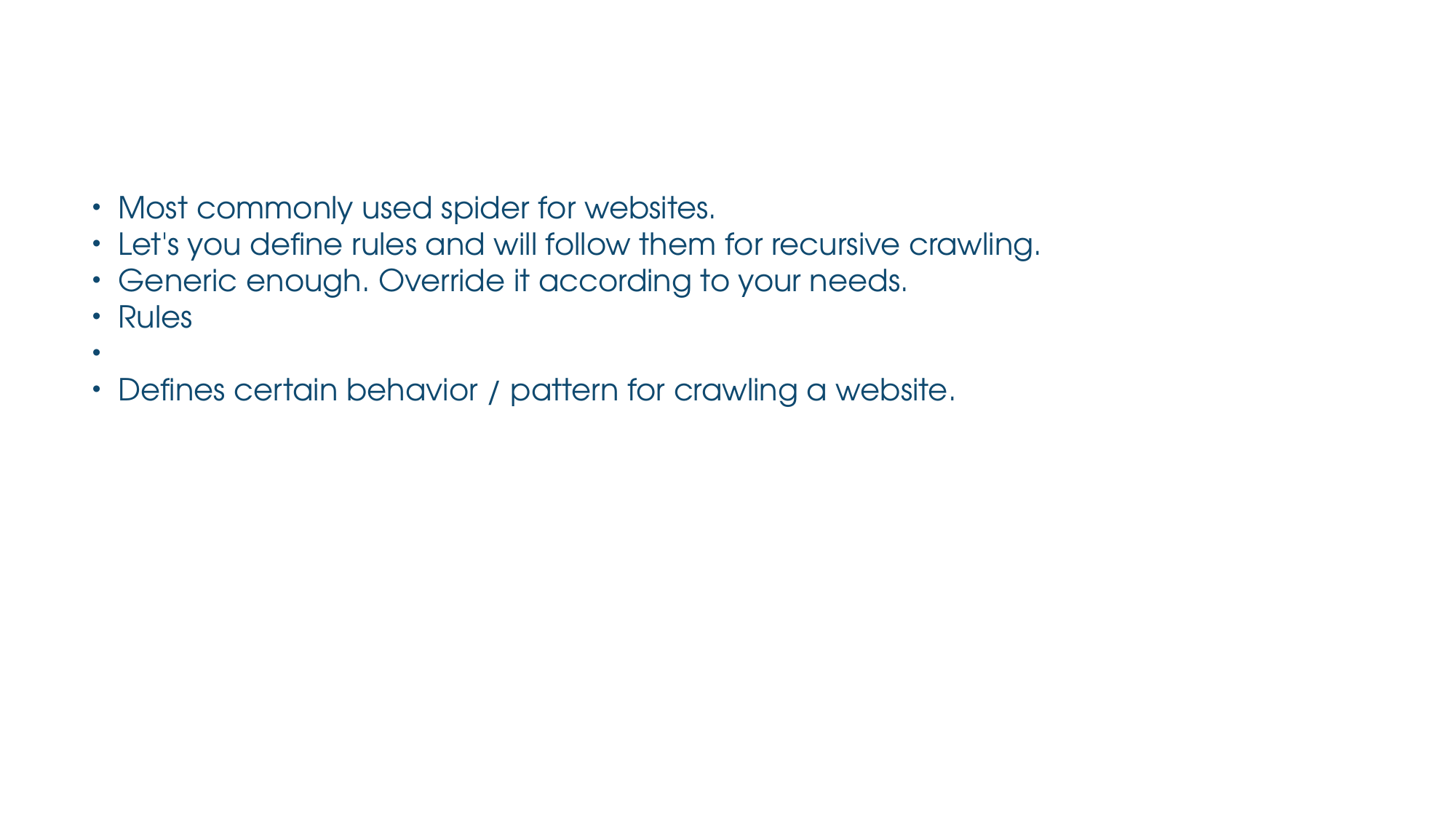

Most commonly used spider for websites.
Let's you define rules and will follow them for recursive crawling.
Generic enough. Override it according to your needs.
Rules

Defines certain behavior / pattern for crawling a website.

CrawlSpider